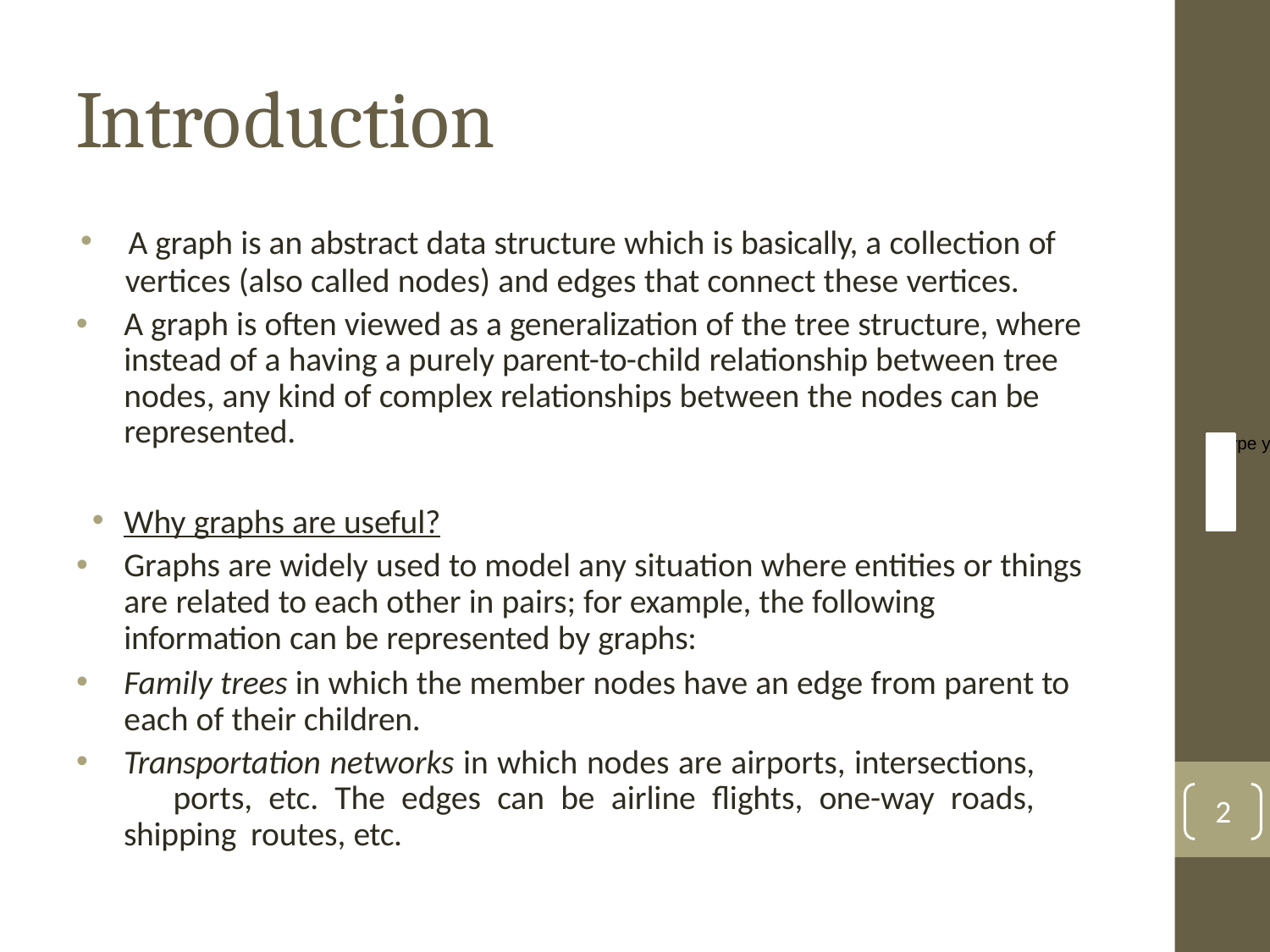

# Introduction
A graph is an abstract data structure which is basically, a collection of
vertices (also called nodes) and edges that connect these vertices.
A graph is often viewed as a generalization of the tree structure, where instead of a having a purely parent-to-child relationship between tree nodes, any kind of complex relationships between the nodes can be represented.
Type y

Chapter 10
Why graphs are useful?
Graphs are widely used to model any situation where entities or things are related to each other in pairs; for example, the following information can be represented by graphs:
Family trees in which the member nodes have an edge from parent to each of their children.
Transportation networks in which nodes are airports, intersections, 	ports, etc. The edges can be airline flights, one-way roads, shipping 	routes, etc.

2